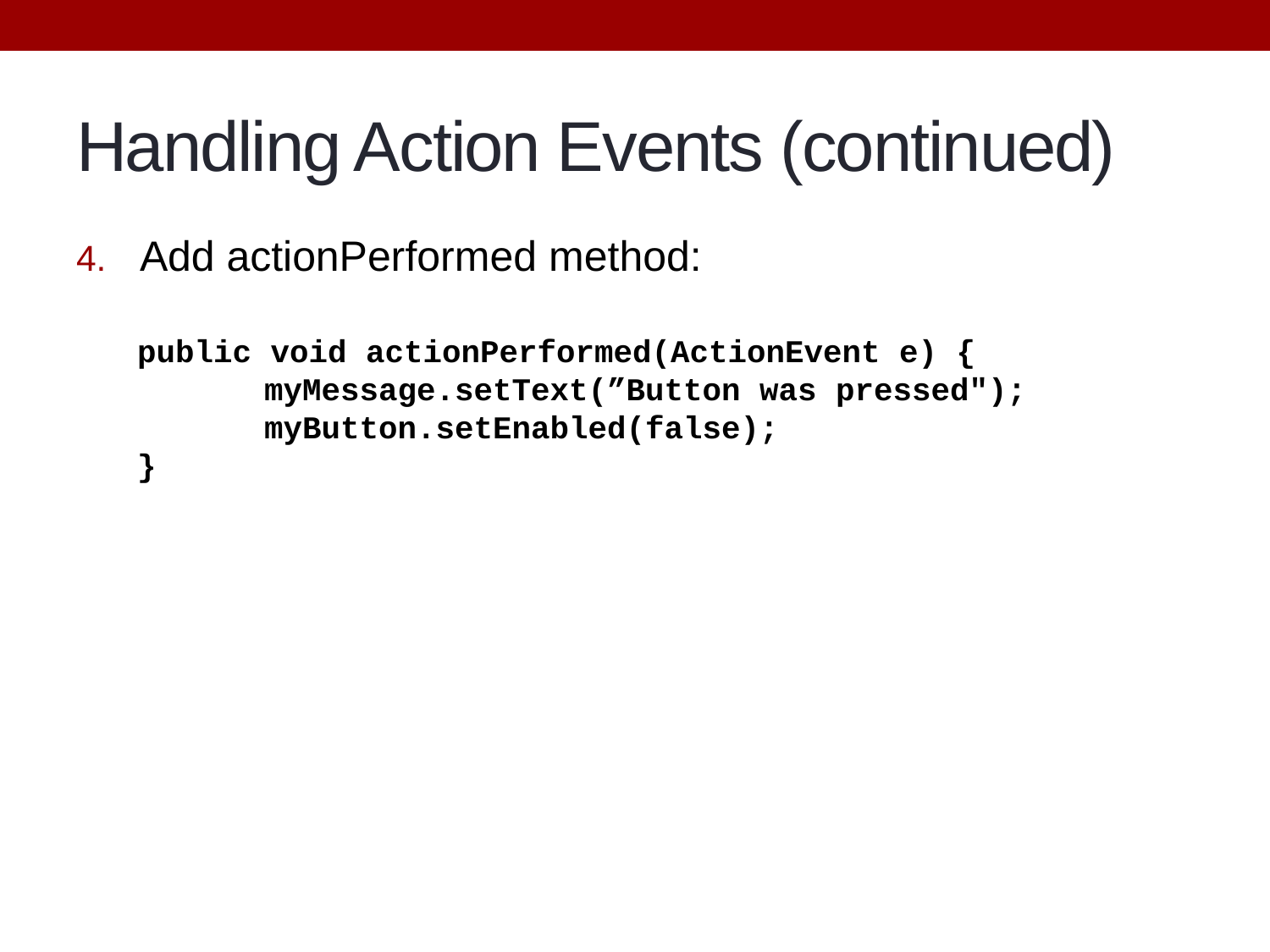

# Handling Action Events (continued)
Add actionPerformed method:
public void actionPerformed(ActionEvent e) {
	myMessage.setText(”Button was pressed");
	myButton.setEnabled(false);
}